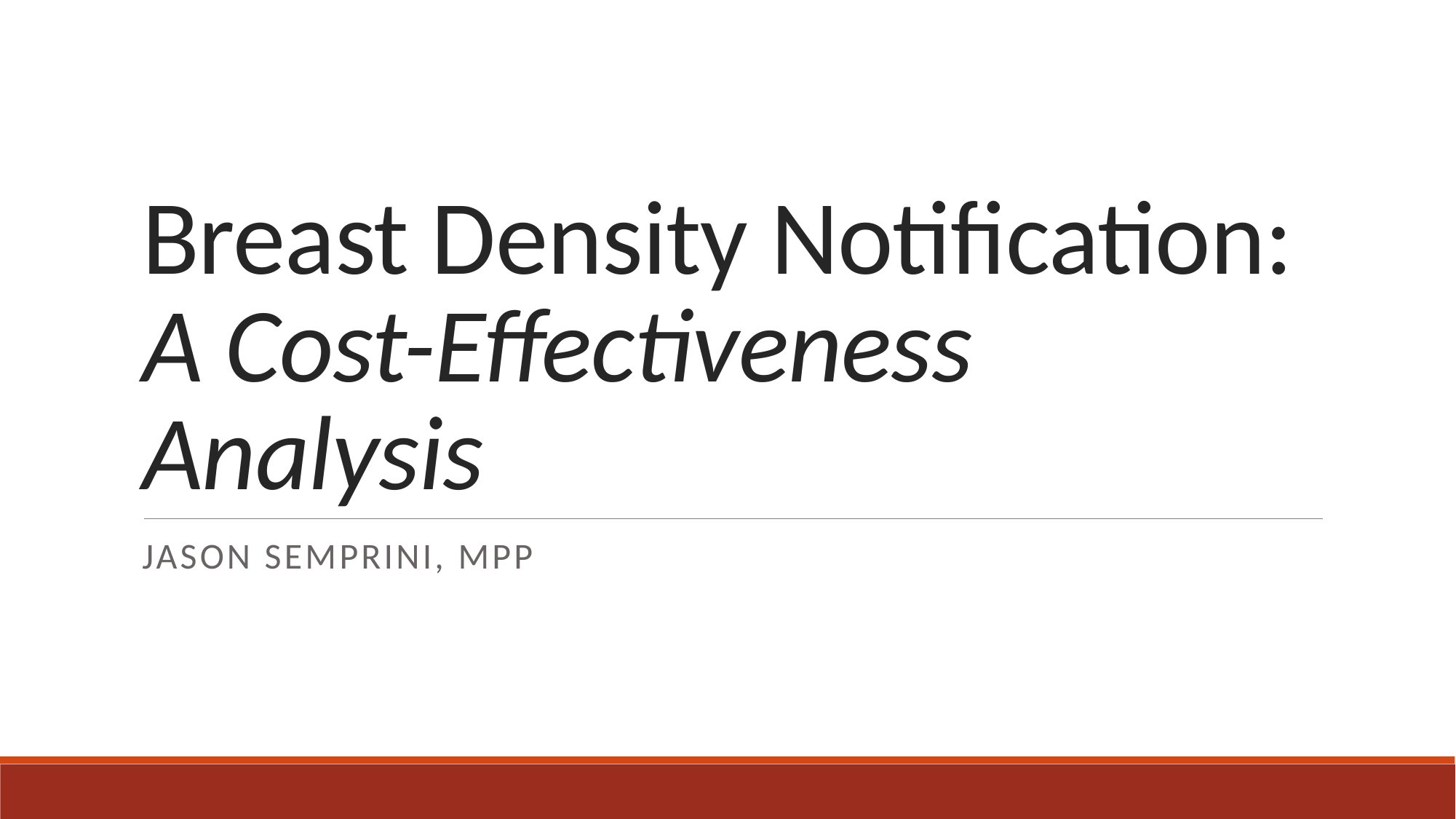

# Breast Density Notification: A Cost-Effectiveness Analysis
Jason Semprini, MPP